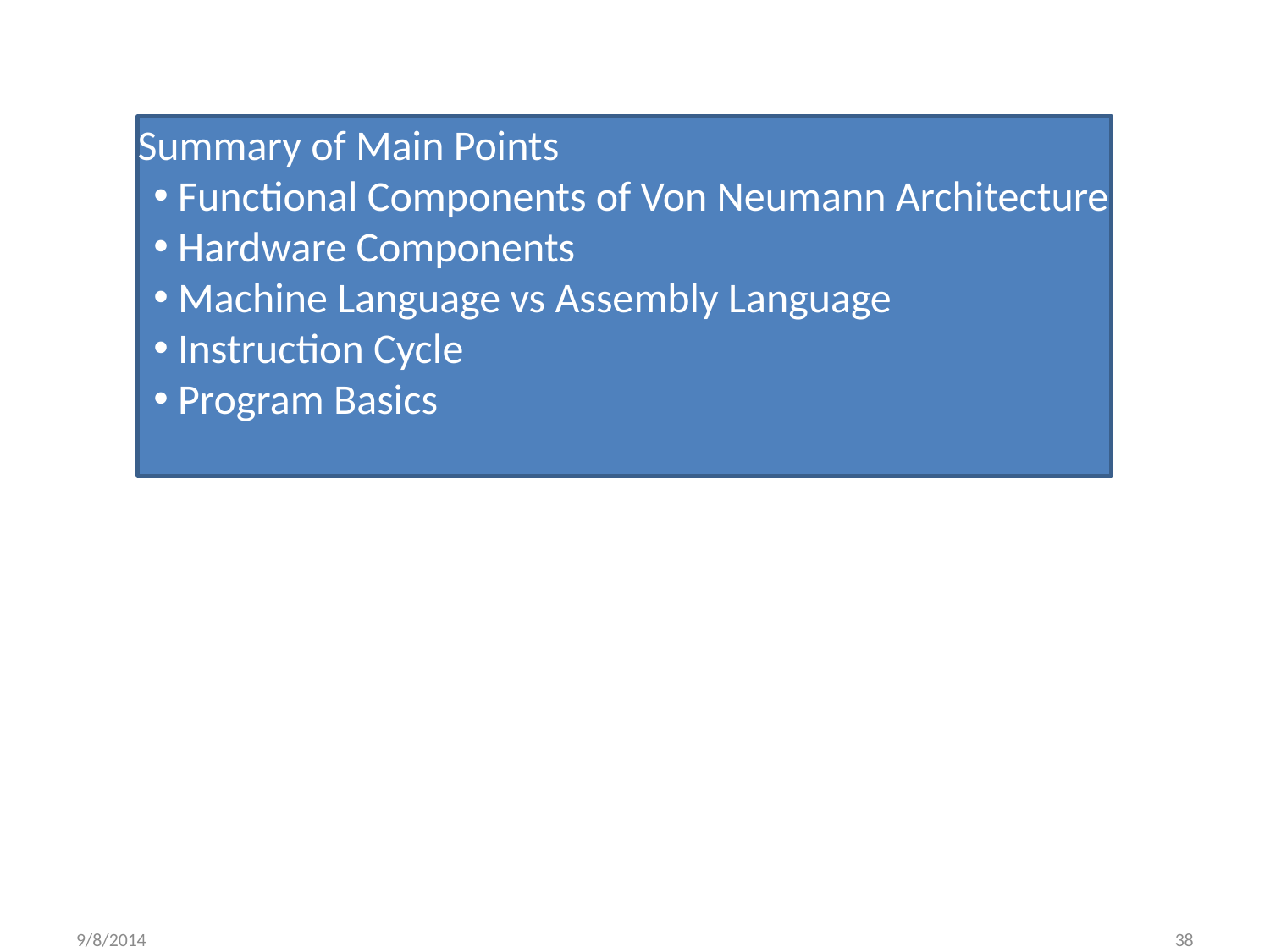

Summary of Main Points
Functional Components of Von Neumann Architecture
Hardware Components
Machine Language vs Assembly Language
Instruction Cycle
Program Basics

9/8/2014
38